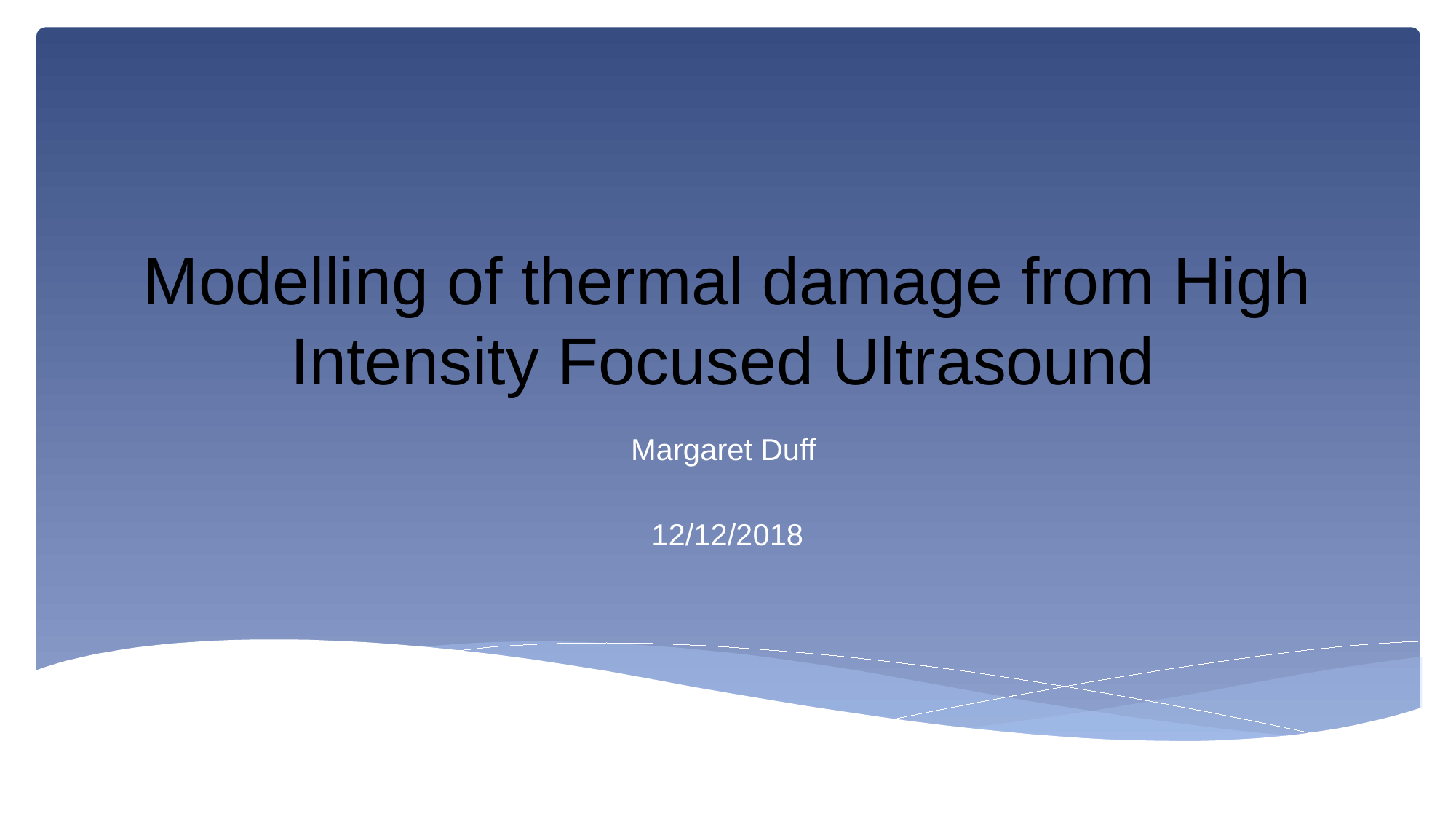

# Modelling of thermal damage from High Intensity Focused Ultrasound
Margaret Duff

12/12/2018